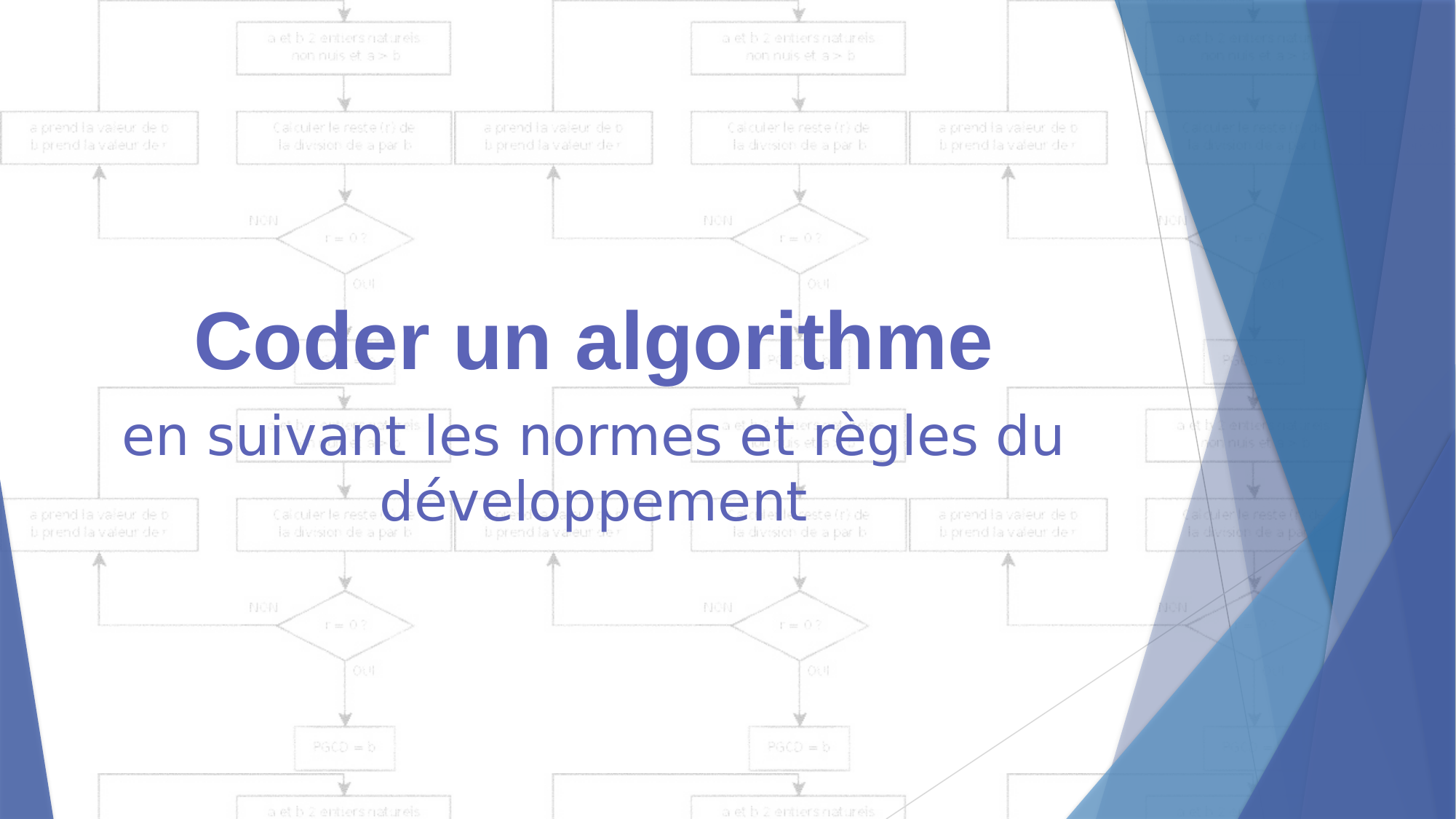

Coder un algorithme
en suivant les normes et règles du développement